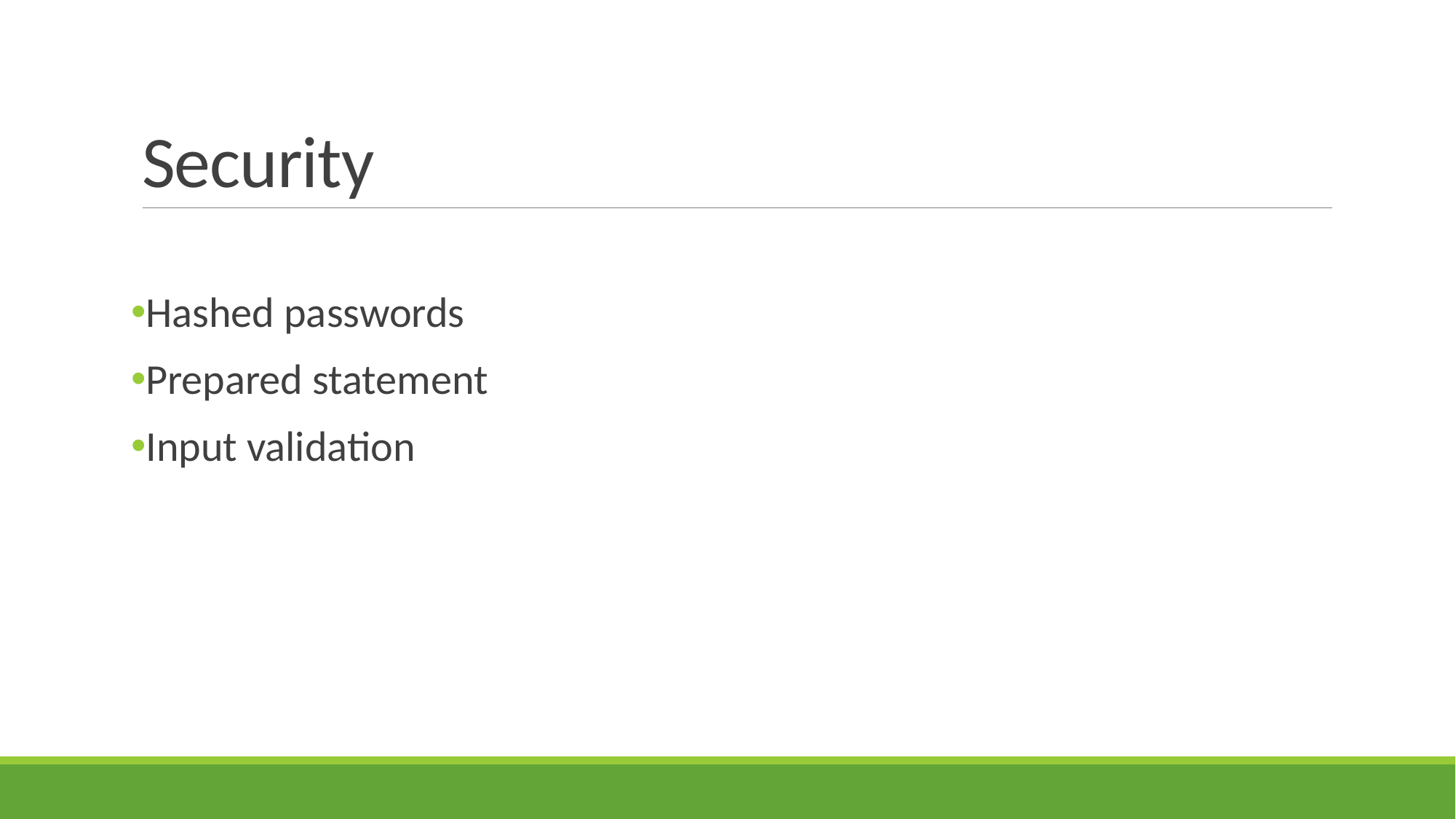

# Security

Hashed passwords
Prepared statement
Input validation